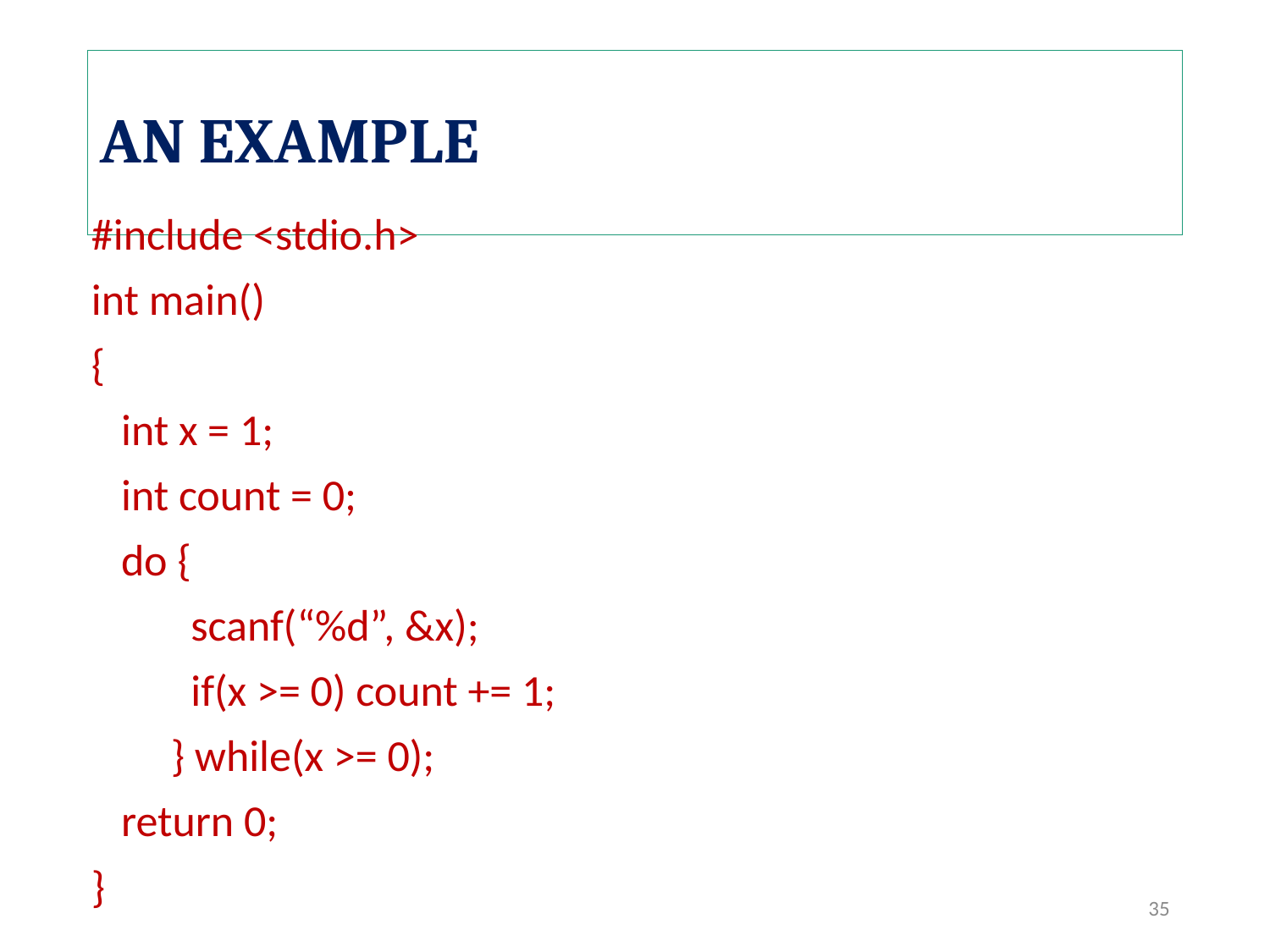

# AN EXAMPLE
#include <stdio.h>
int main()
{
   int x = 1;
   int count = 0;
   do {
          scanf(“%d”, &x);
          if(x >= 0) count += 1;
        } while(x >= 0);
   return 0;
}
35